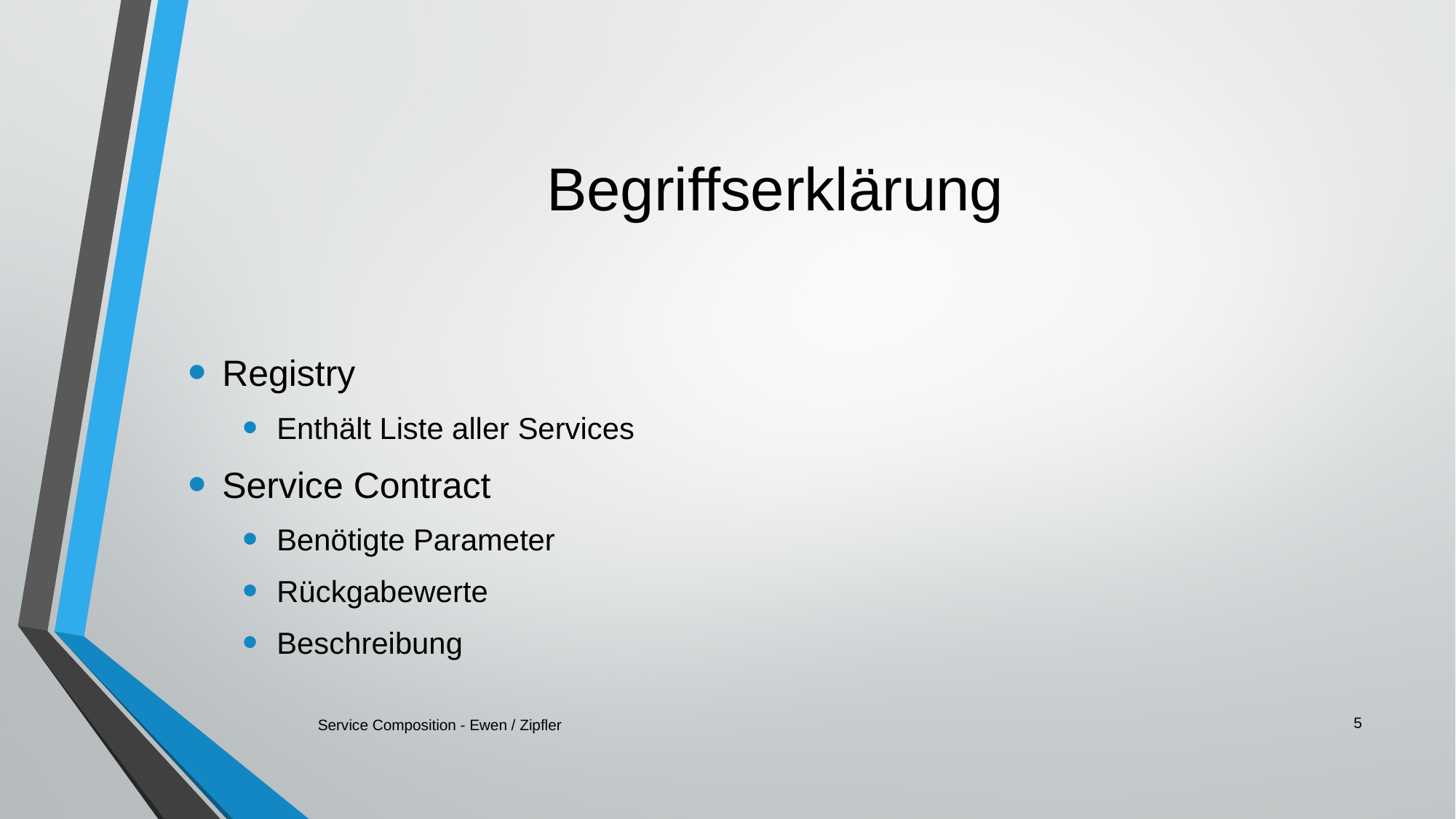

# Begriffserklärung
Registry
Enthält Liste aller Services
Service Contract
Benötigte Parameter
Rückgabewerte
Beschreibung
5
Service Composition - Ewen / Zipfler